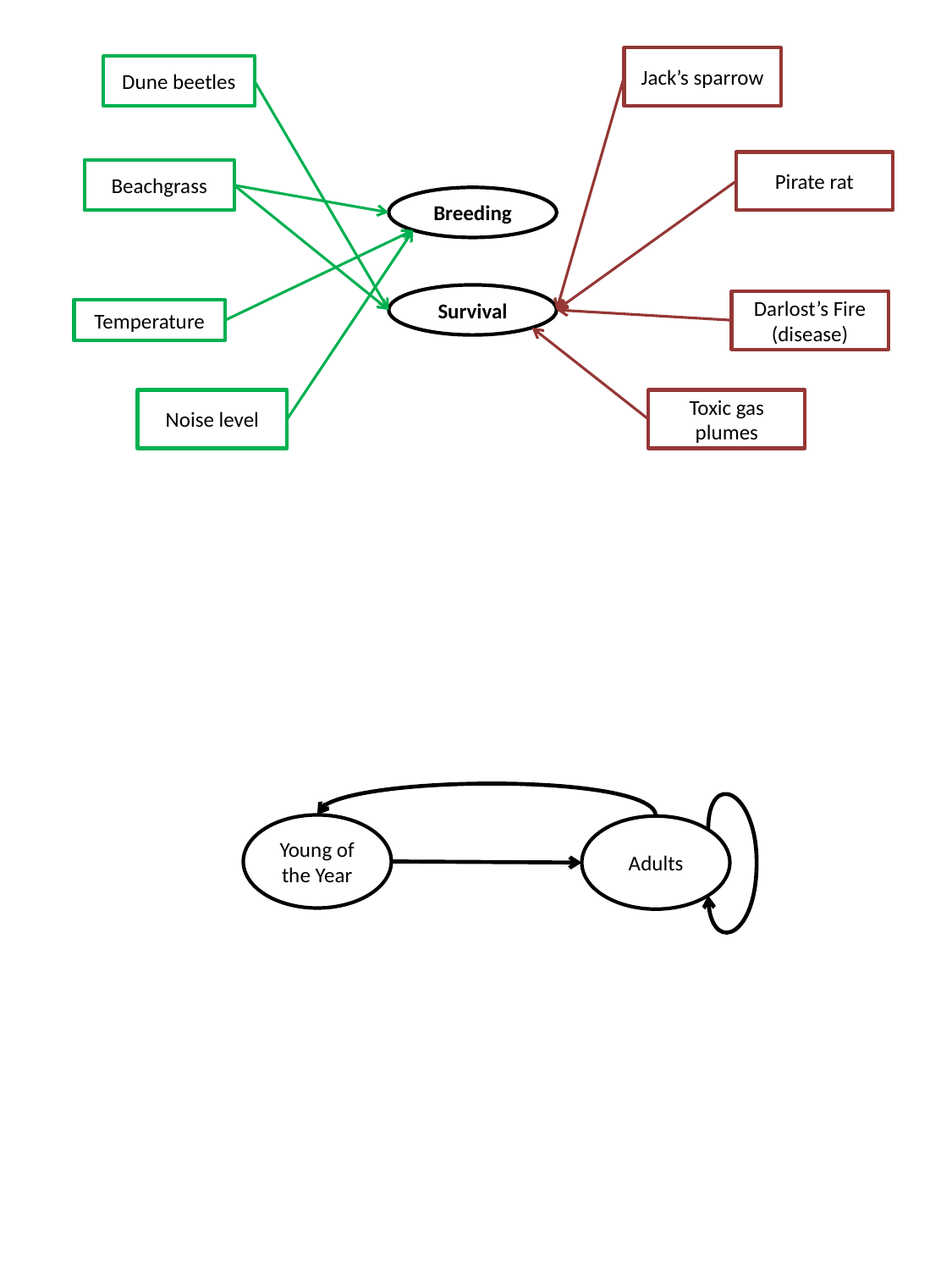

Jack’s sparrow
Dune beetles
Pirate rat
Beachgrass
Breeding
Survival
Darlost’s Fire (disease)
Temperature
Noise level
Toxic gas plumes
Young of the Year
Adults